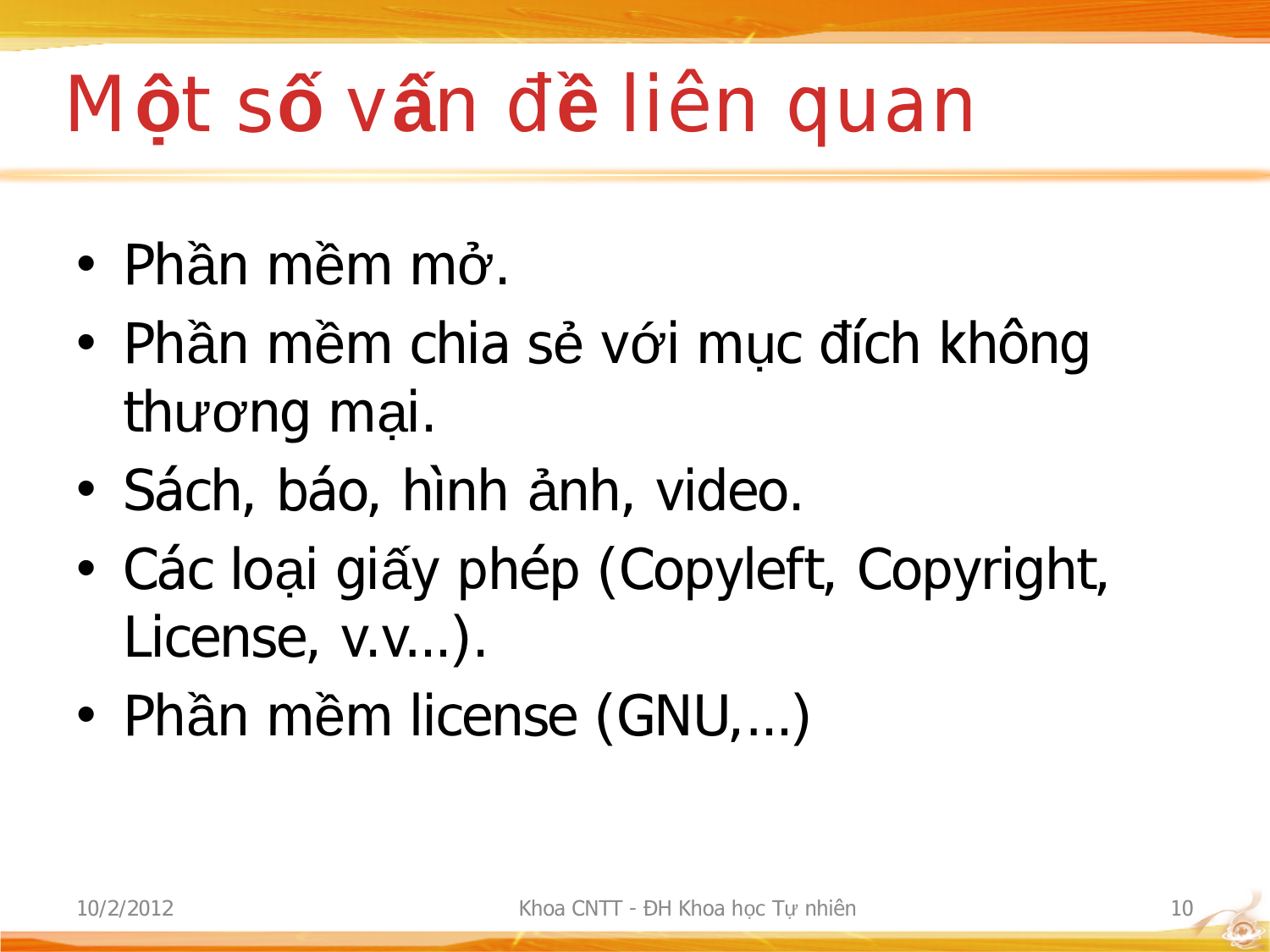

# Một số vấn đề liên quan
Phần mềm mở.
Phần mềm chia sẻ với mục đích không thương mại.
Sách, báo, hình ảnh, video.
Các loại giấy phép (Copyleft, Copyright, License, v.v…).
Phần mềm license (GNU,…)
10/2/2012
Khoa CNTT - ĐH Khoa học Tự nhiên
10